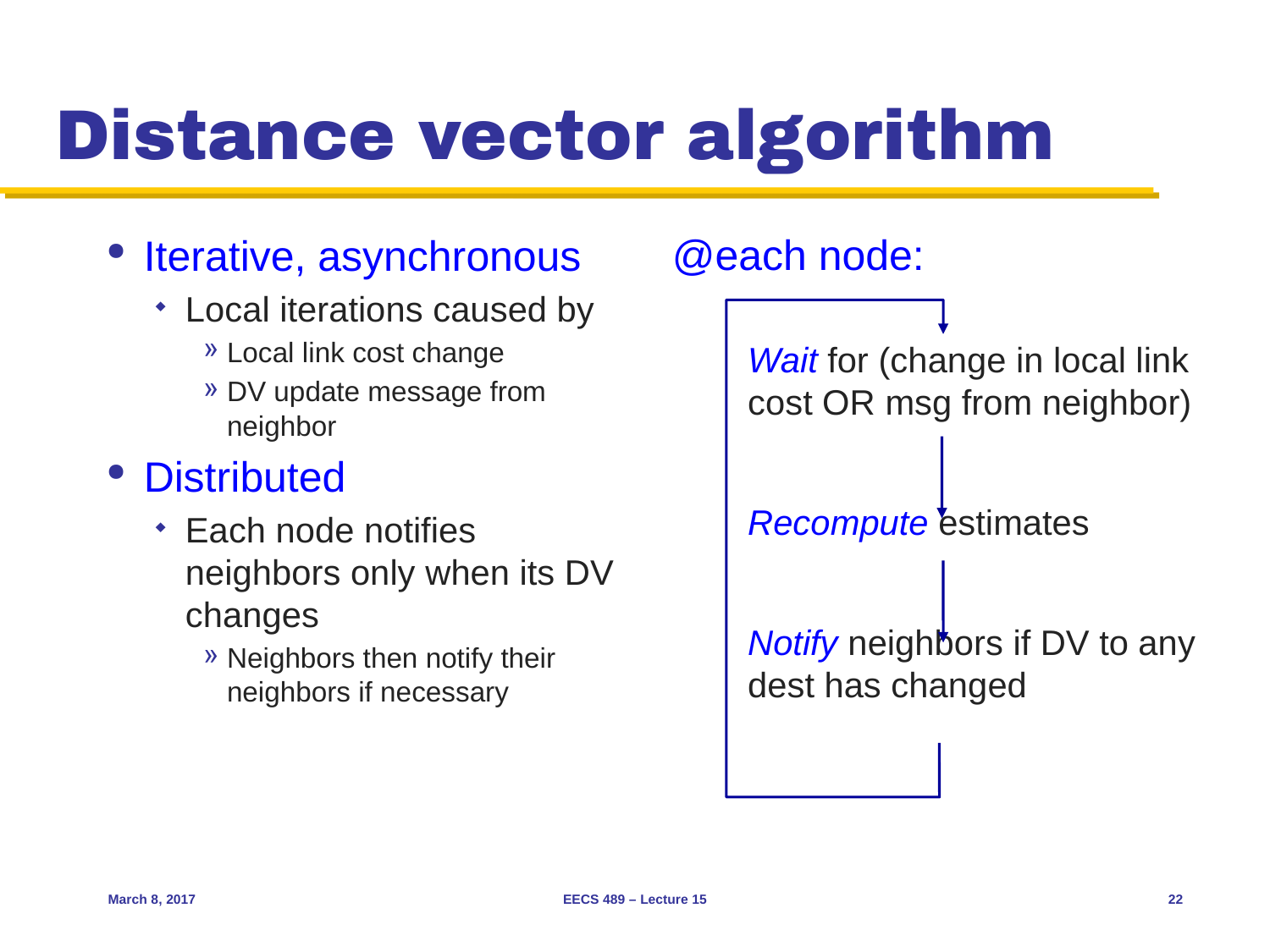

# Distance vector algorithm
Iterative, asynchronous
Local iterations caused by
Local link cost change
DV update message from neighbor
Distributed
Each node notifies neighbors only when its DV changes
Neighbors then notify their neighbors if necessary
@each node:

Wait for (change in local link cost OR msg from neighbor)

Recompute estimates

Notify neighbors if DV to any dest has changed

March 8, 2017
EECS 489 – Lecture 15
22